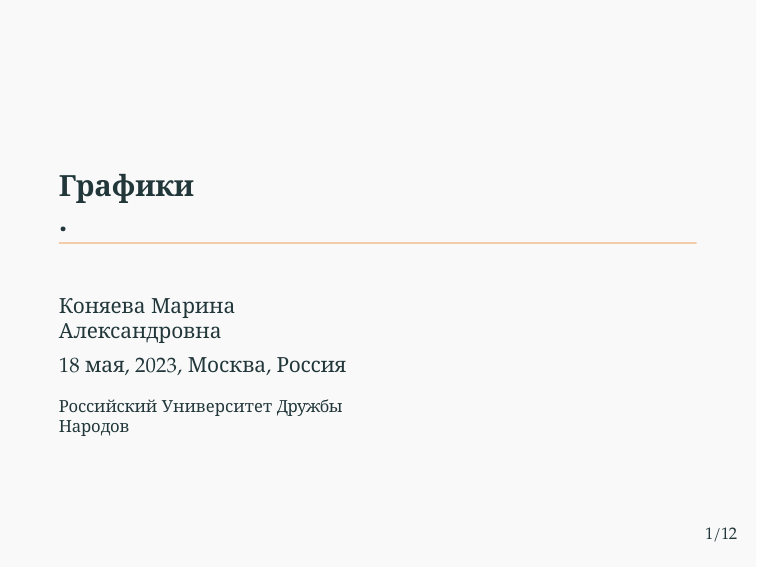

# Графики.

Коняева Марина Александровна
18 мая, 2023, Москва, Россия
Российский Университет Дружбы Народов
1/12